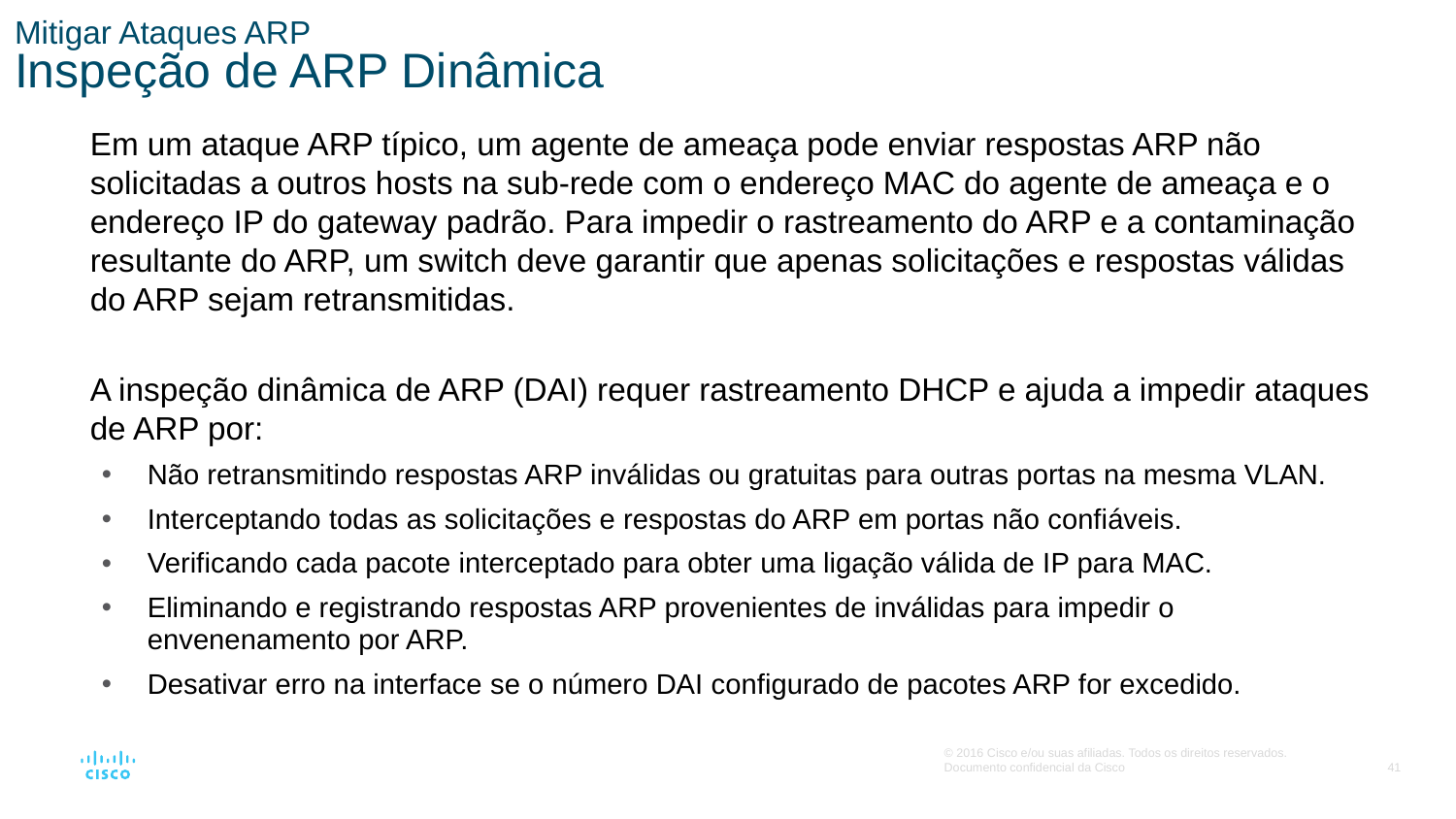

# Mitigar Ataques ARP Inspeção de ARP Dinâmica
Em um ataque ARP típico, um agente de ameaça pode enviar respostas ARP não solicitadas a outros hosts na sub-rede com o endereço MAC do agente de ameaça e o endereço IP do gateway padrão. Para impedir o rastreamento do ARP e a contaminação resultante do ARP, um switch deve garantir que apenas solicitações e respostas válidas do ARP sejam retransmitidas.

A inspeção dinâmica de ARP (DAI) requer rastreamento DHCP e ajuda a impedir ataques de ARP por:
Não retransmitindo respostas ARP inválidas ou gratuitas para outras portas na mesma VLAN.
Interceptando todas as solicitações e respostas do ARP em portas não confiáveis.
Verificando cada pacote interceptado para obter uma ligação válida de IP para MAC.
Eliminando e registrando respostas ARP provenientes de inválidas para impedir o envenenamento por ARP.
Desativar erro na interface se o número DAI configurado de pacotes ARP for excedido.